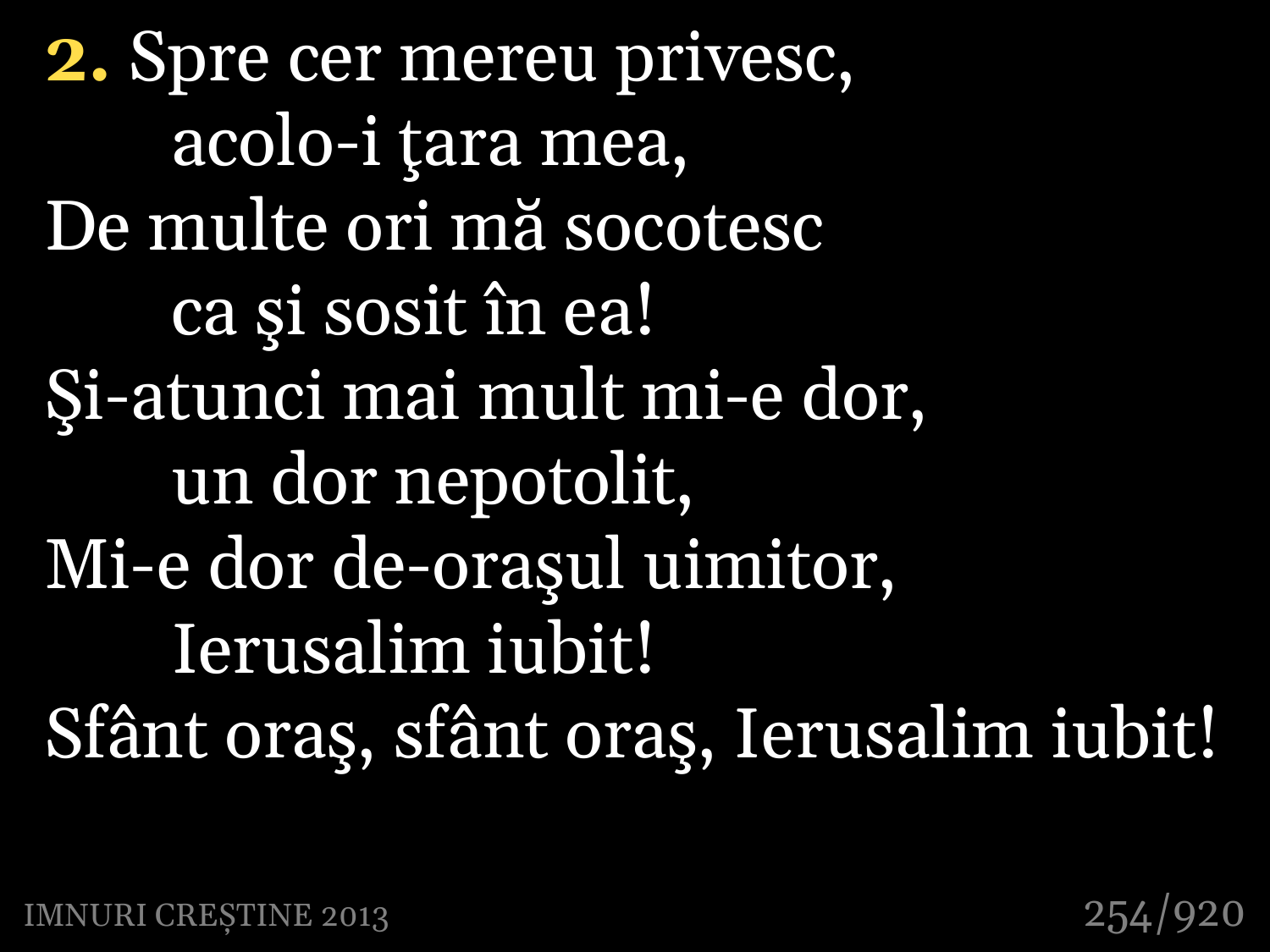

2. Spre cer mereu privesc,
	acolo-i ţara mea,
De multe ori mă socotesc
	ca şi sosit în ea!
Şi-atunci mai mult mi-e dor,
	un dor nepotolit,
Mi-e dor de-oraşul uimitor,
	Ierusalim iubit!
Sfânt oraş, sfânt oraş, Ierusalim iubit!
254/920
IMNURI CREȘTINE 2013